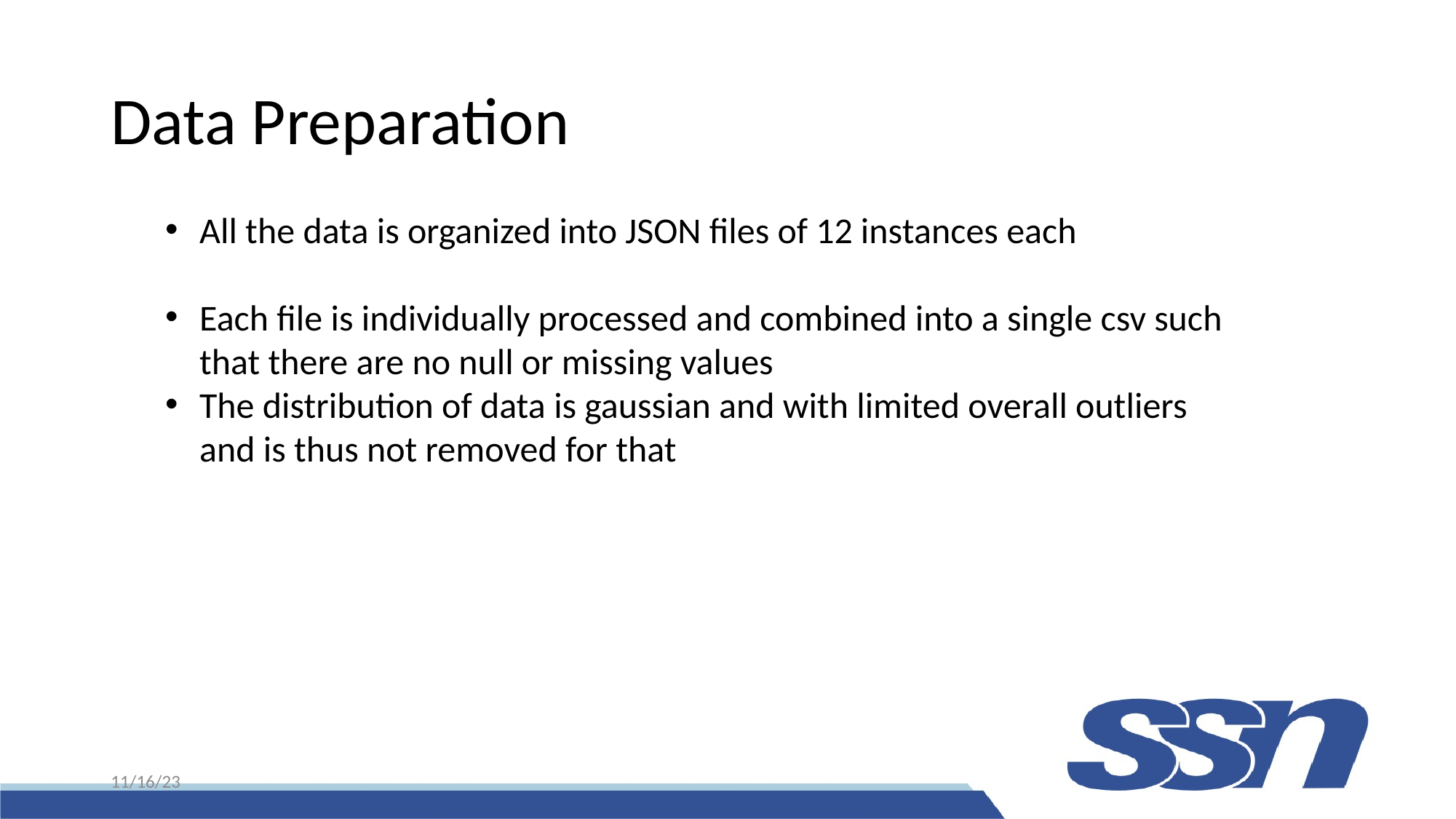

# Data Preparation
All the data is organized into JSON files of 12 instances each

Each file is individually processed and combined into a single csv such that there are no null or missing values
The distribution of data is gaussian and with limited overall outliers and is thus not removed for that
11/16/23